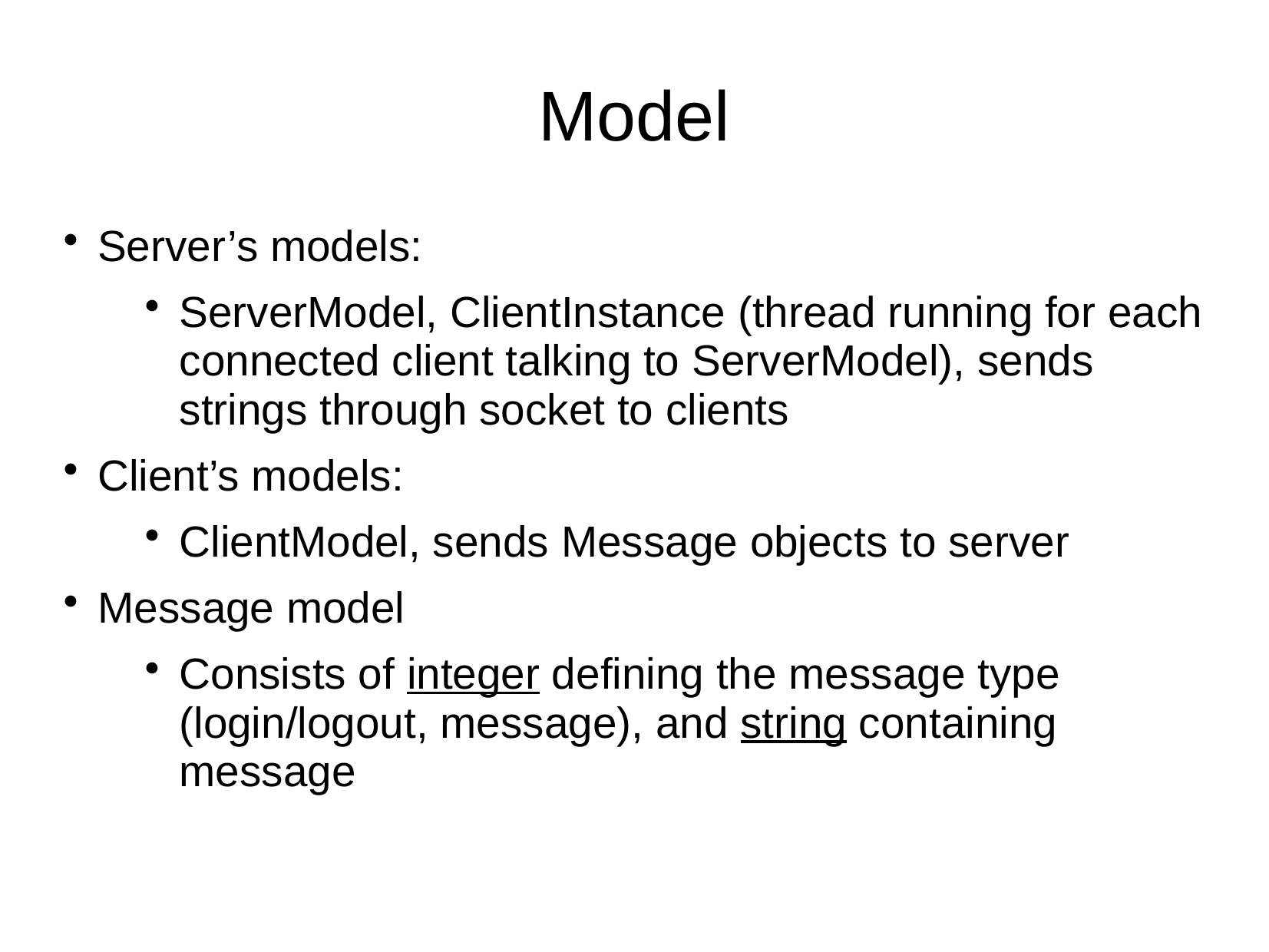

# Model
Server’s models:
ServerModel, ClientInstance (thread running for each connected client talking to ServerModel), sends strings through socket to clients
Client’s models:
ClientModel, sends Message objects to server
Message model
Consists of integer defining the message type (login/logout, message), and string containing message